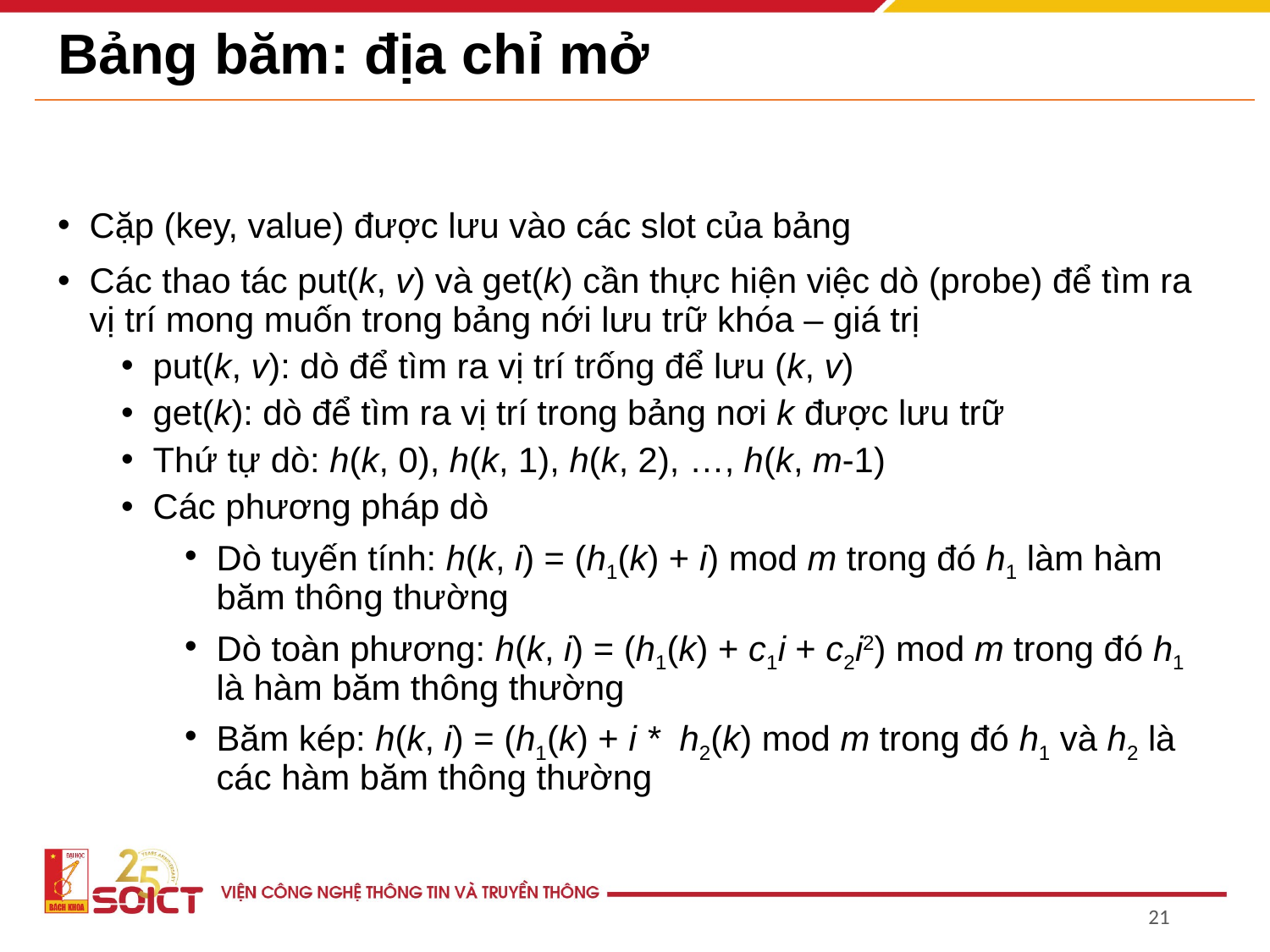

# Bảng băm: địa chỉ mở
Cặp (key, value) được lưu vào các slot của bảng
Các thao tác put(k, v) và get(k) cần thực hiện việc dò (probe) để tìm ra vị trí mong muốn trong bảng nới lưu trữ khóa – giá trị
put(k, v): dò để tìm ra vị trí trống để lưu (k, v)
get(k): dò để tìm ra vị trí trong bảng nơi k được lưu trữ
Thứ tự dò: h(k, 0), h(k, 1), h(k, 2), …, h(k, m-1)
Các phương pháp dò
Dò tuyến tính: h(k, i) = (h1(k) + i) mod m trong đó h1 làm hàm băm thông thường
Dò toàn phương: h(k, i) = (h1(k) + c1i + c2i2) mod m trong đó h1 là hàm băm thông thường
Băm kép: h(k, i) = (h1(k) + i *  h2(k) mod m trong đó h1 và h2 là các hàm băm thông thường

21